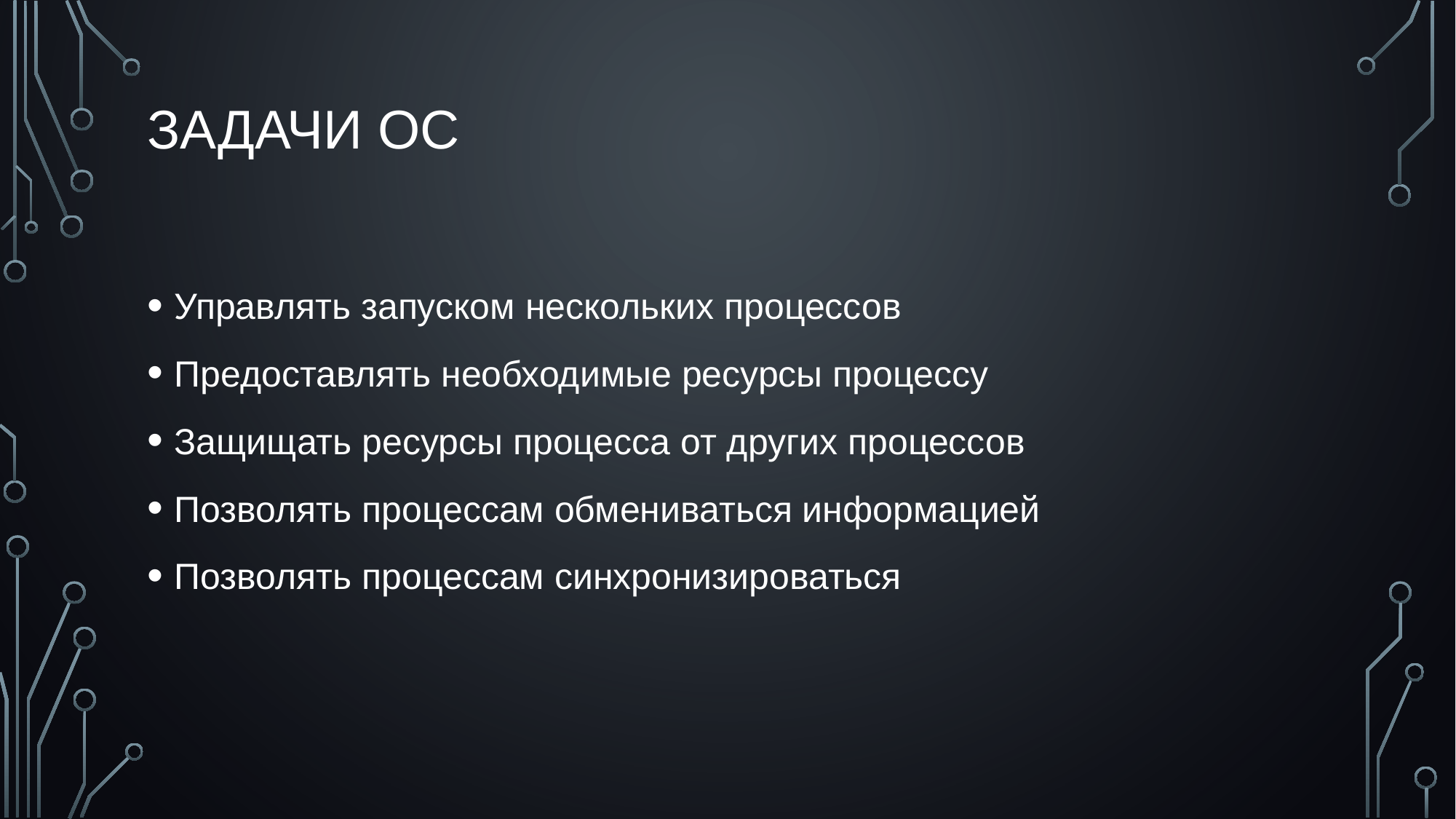

# ЗАДАЧИ ОС
Управлять запуском нескольких процессов
Предоставлять необходимые ресурсы процессу
Защищать ресурсы процесса от других процессов
Позволять процессам обмениваться информацией
Позволять процессам синхронизироваться